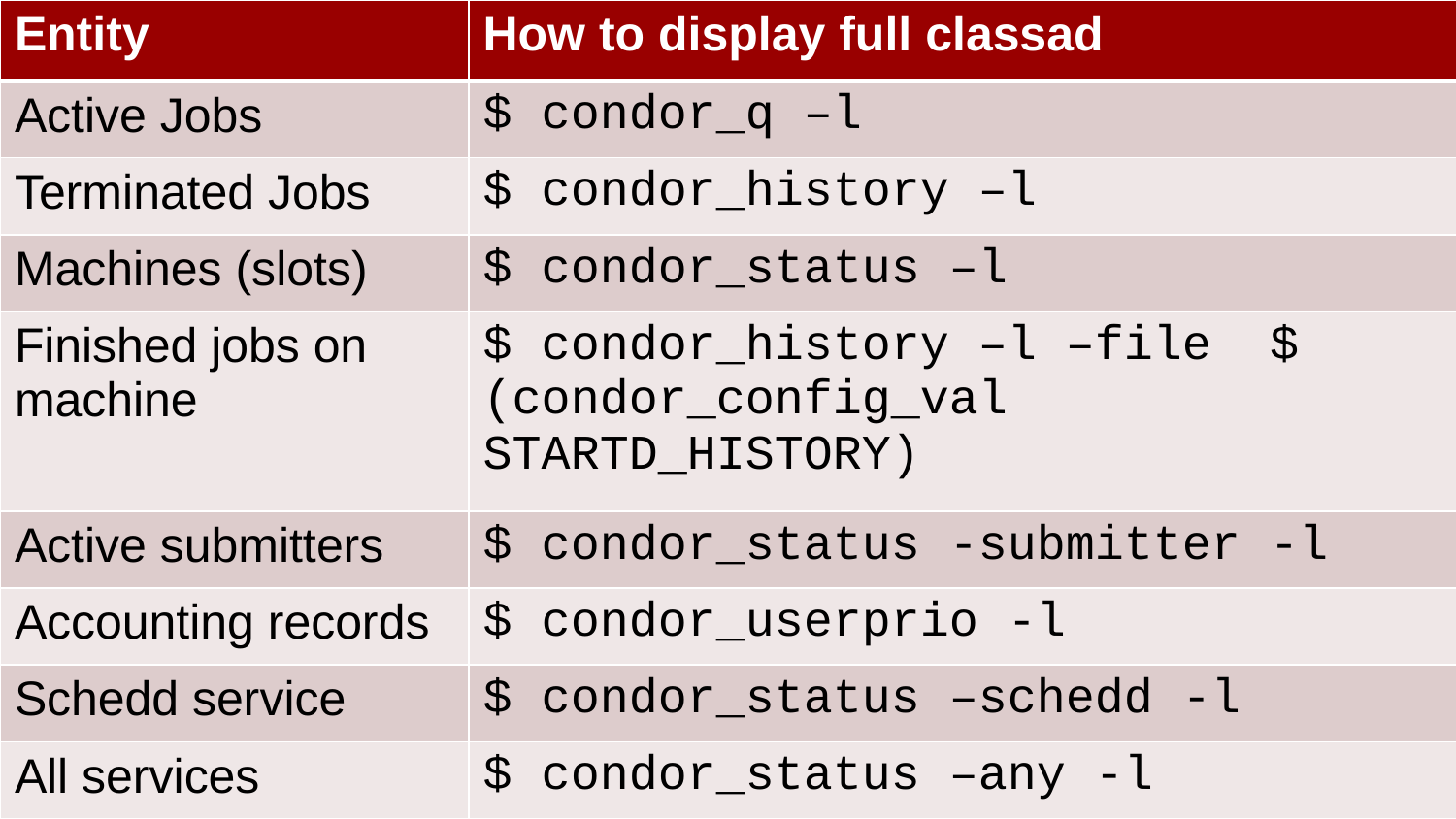

# Classads Describe all entities
| Entity | How to display full classad |
| --- | --- |
| Active Jobs | $ condor\_q –l |
| Terminated Jobs | $ condor\_history –l |
| Machines (slots) | $ condor\_status –l |
| Finished jobs on machine | $ condor\_history –l –file $(condor\_config\_val STARTD\_HISTORY) |
| Active submitters | $ condor\_status -submitter -l |
| Accounting records | $ condor\_userprio -l |
| Schedd service | $ condor\_status –schedd -l |
| All services | $ condor\_status –any -l |
7